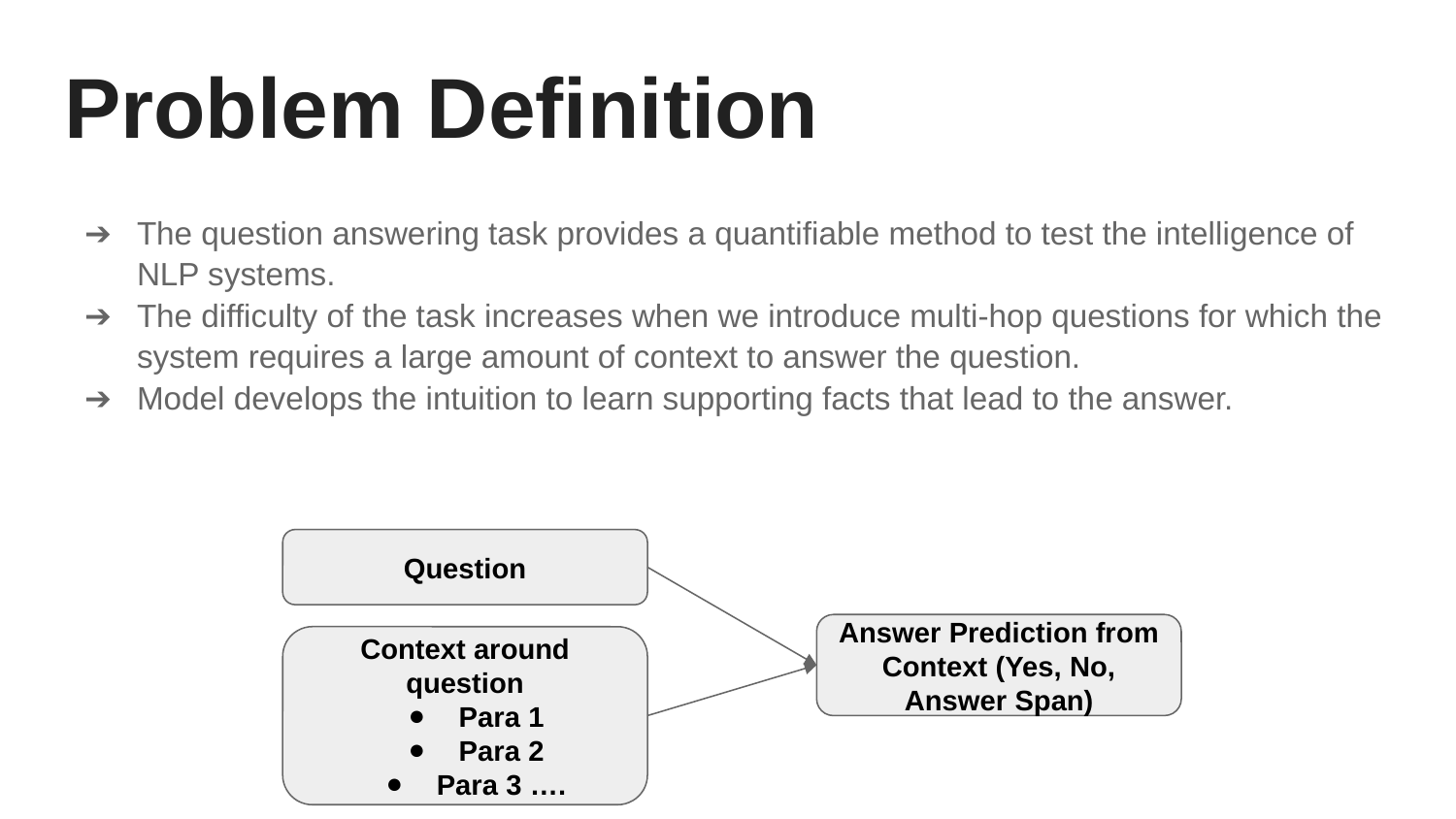

# Problem Definition
The question answering task provides a quantifiable method to test the intelligence of NLP systems.
The difficulty of the task increases when we introduce multi-hop questions for which the system requires a large amount of context to answer the question.
Model develops the intuition to learn supporting facts that lead to the answer.
Question
Answer Prediction from Context (Yes, No, Answer Span)
Context around question
Para 1
Para 2
Para 3 ….